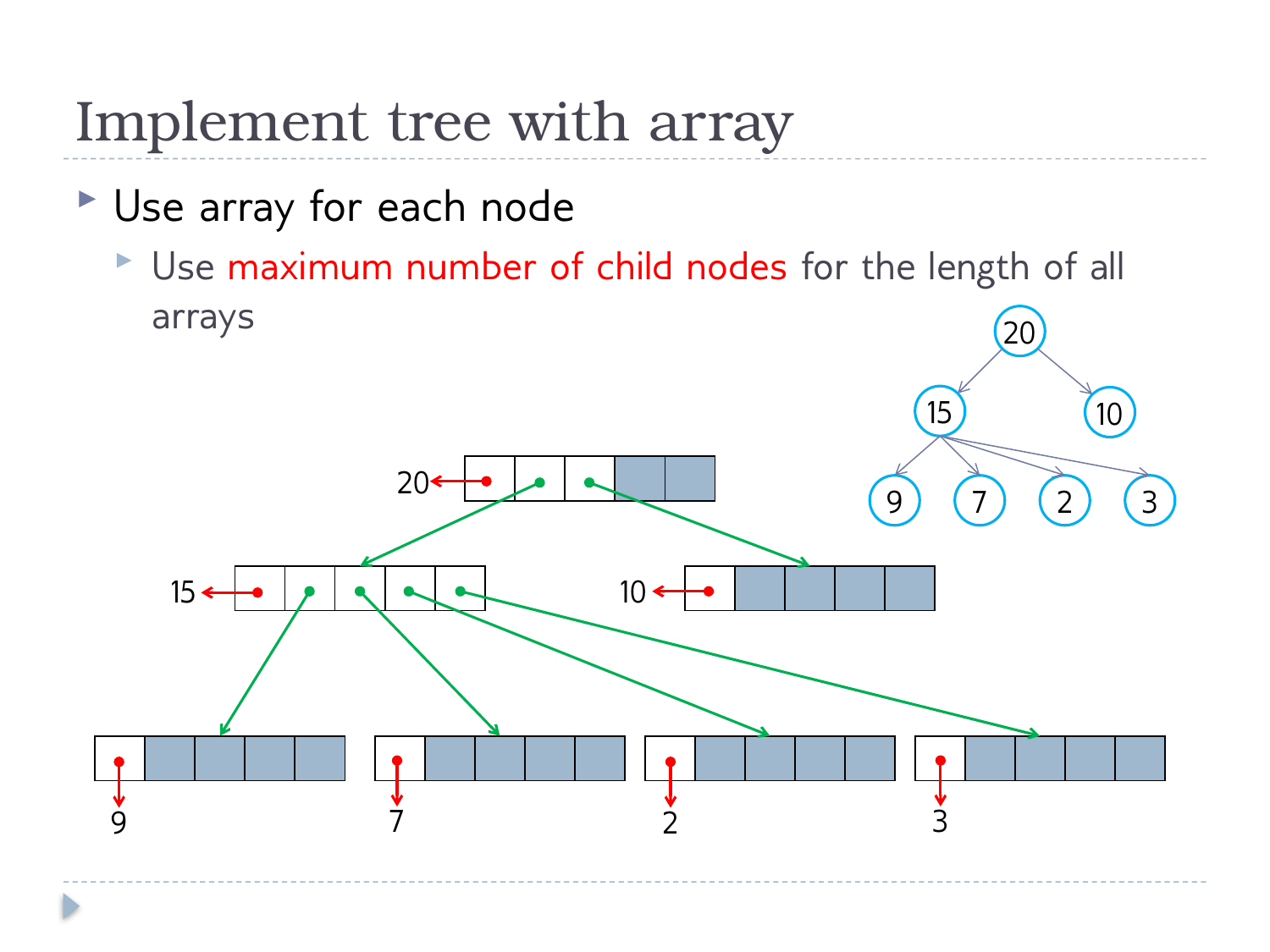

# Implement tree with array
Use array for each node
Use maximum number of child nodes for the length of all arrays

20
15
10
20
|  |  |  |  |  |
| --- | --- | --- | --- | --- |
9
7
2
3
10
15
|  |  |  |  |  |
| --- | --- | --- | --- | --- |
|  |  |  |  |  |
| --- | --- | --- | --- | --- |
|  |  |  |  |  |
| --- | --- | --- | --- | --- |
|  |  |  |  |  |
| --- | --- | --- | --- | --- |
|  |  |  |  |  |
| --- | --- | --- | --- | --- |
|  |  |  |  |  |
| --- | --- | --- | --- | --- |
3
7
9
2